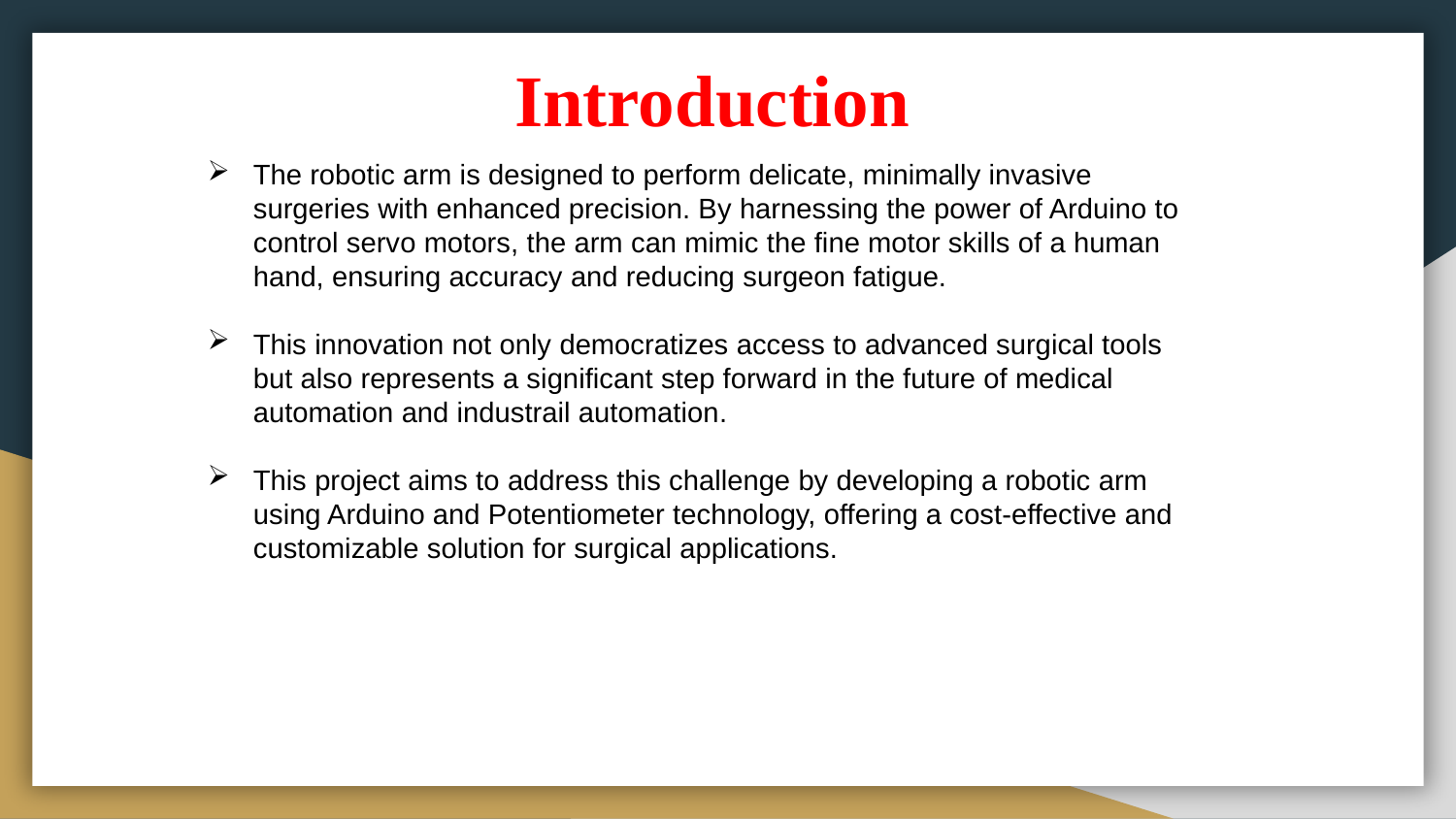

Introduction
The robotic arm is designed to perform delicate, minimally invasive surgeries with enhanced precision. By harnessing the power of Arduino to control servo motors, the arm can mimic the fine motor skills of a human hand, ensuring accuracy and reducing surgeon fatigue.

This innovation not only democratizes access to advanced surgical tools but also represents a significant step forward in the future of medical automation and industrail automation.

This project aims to address this challenge by developing a robotic arm using Arduino and Potentiometer technology, offering a cost-effective and customizable solution for surgical applications.